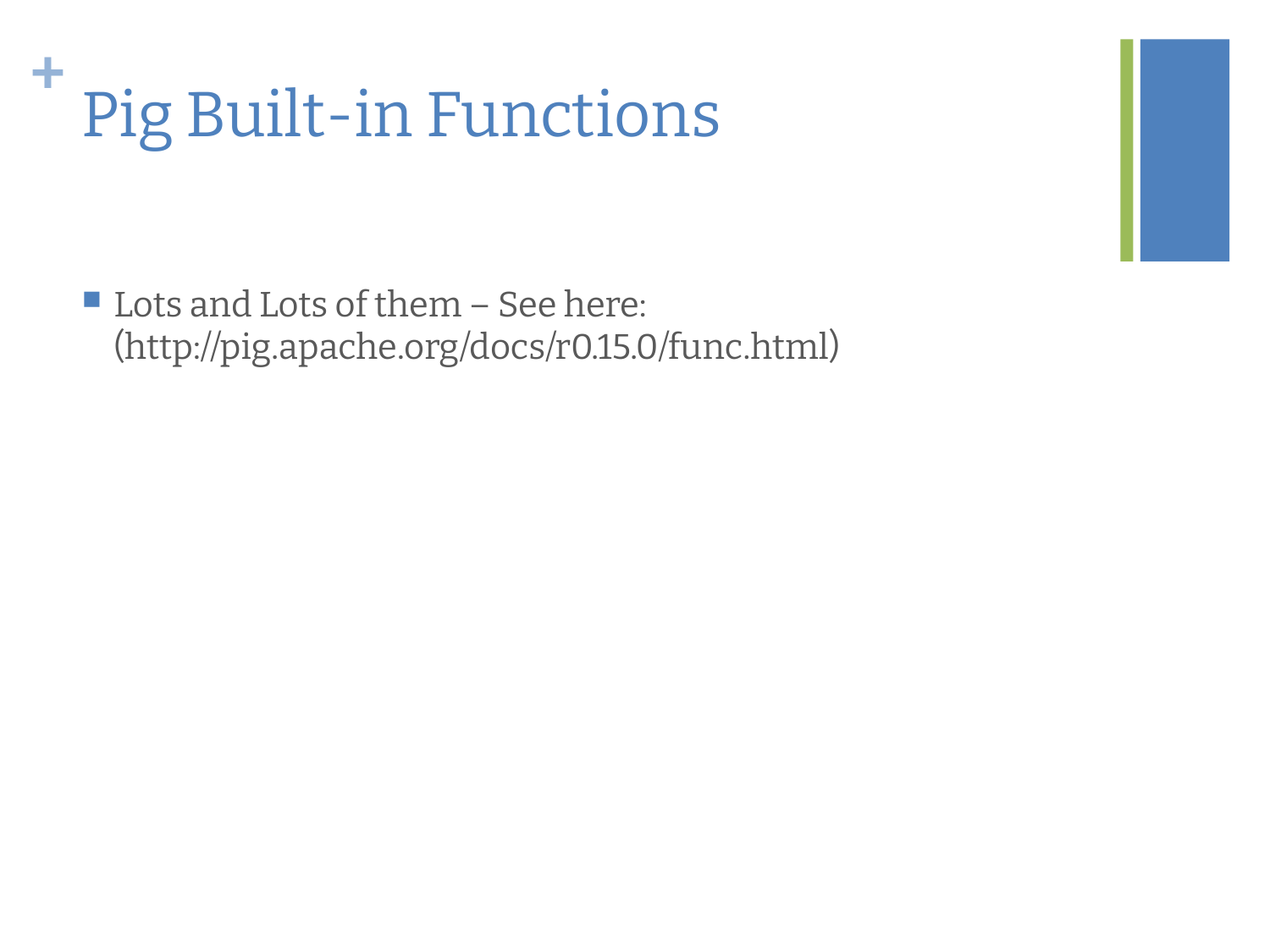

# Pig Built-in Functions
Lots and Lots of them – See here: (http://pig.apache.org/docs/r0.15.0/func.html)